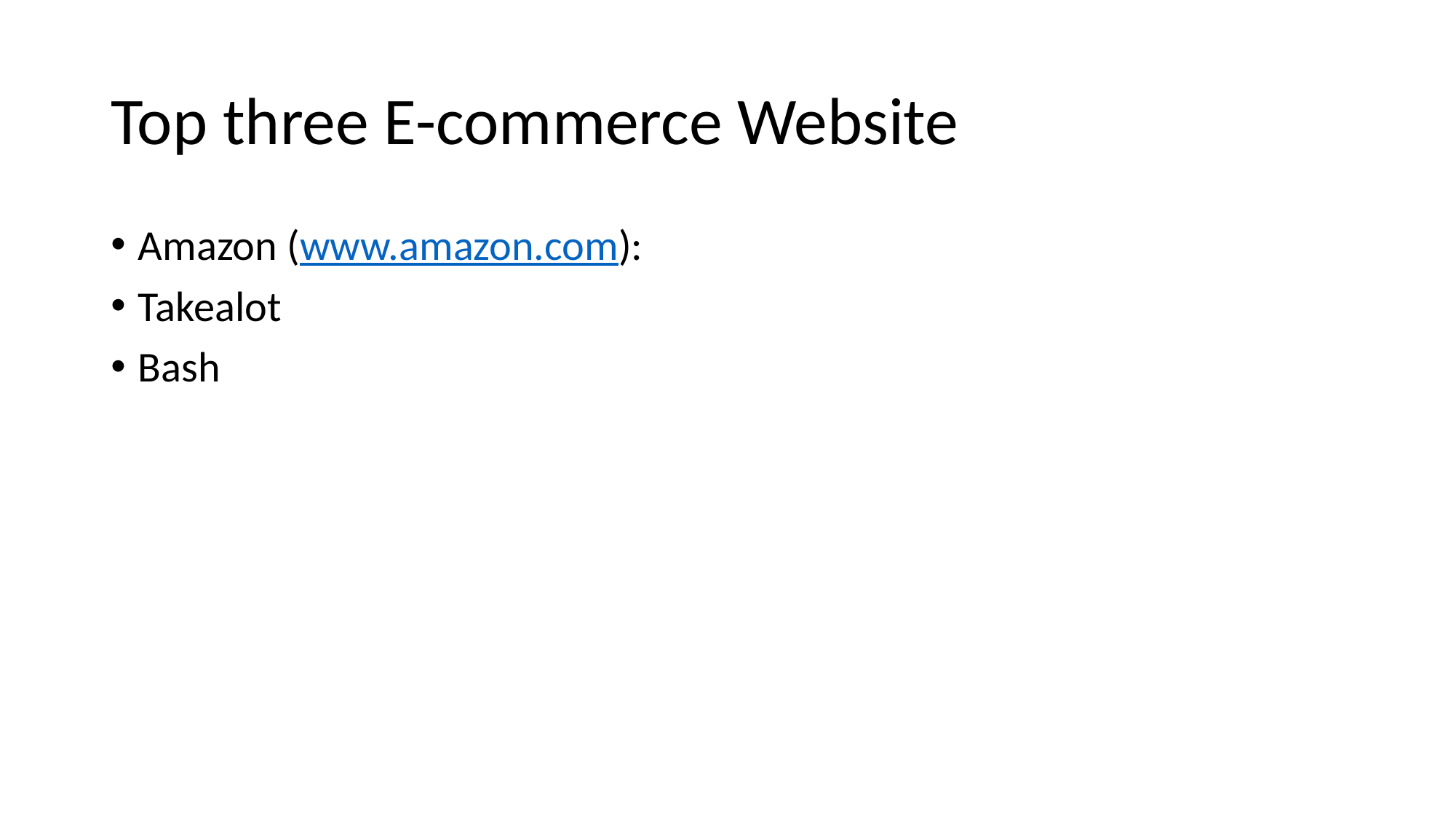

# Top three E-commerce Website
Amazon (www.amazon.com):
Takealot
Bash